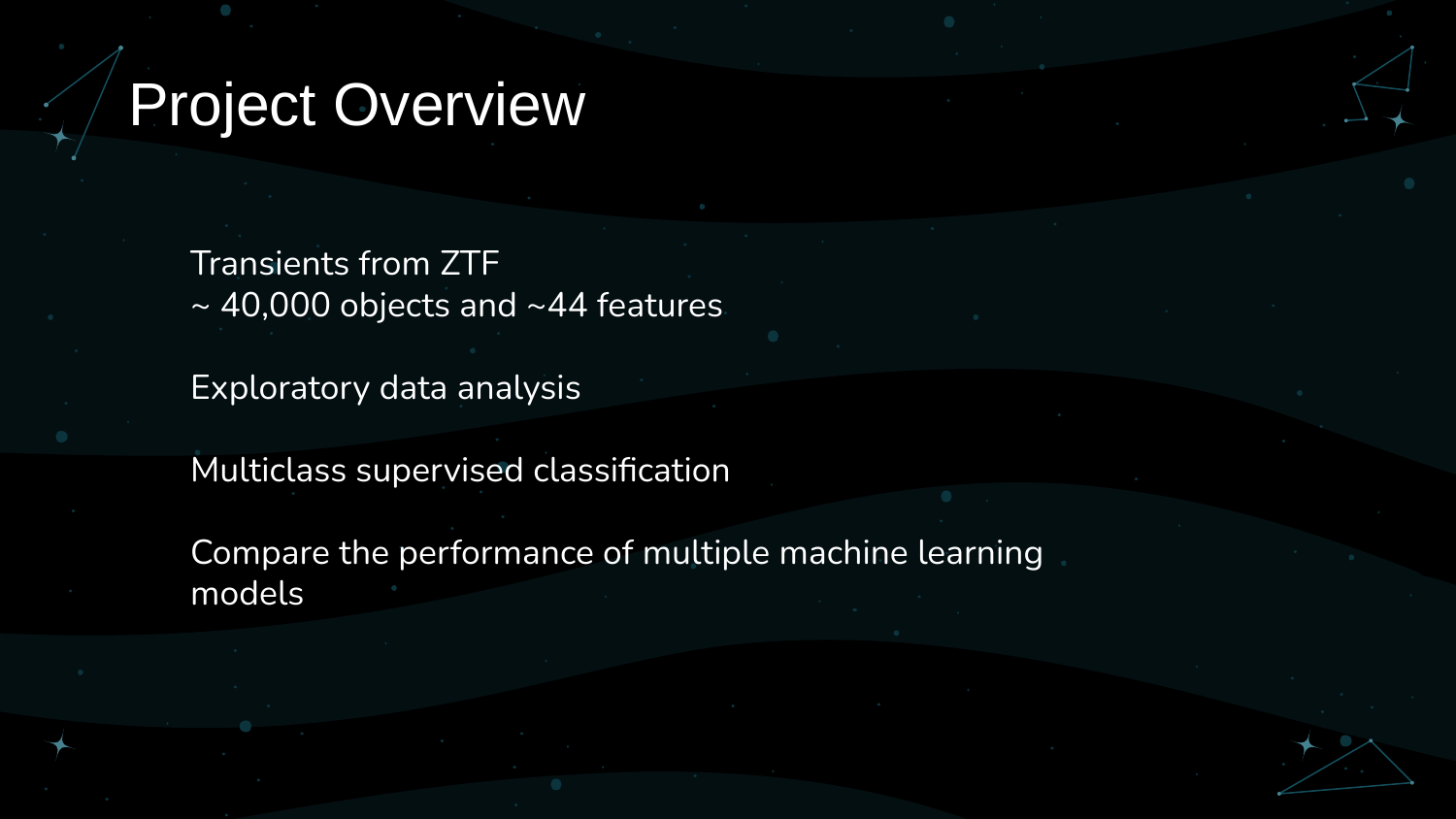

# Project Overview
Transients from ZTF
~ 40,000 objects and ~44 features

Exploratory data analysis

Multiclass supervised classification

Compare the performance of multiple machine learning models